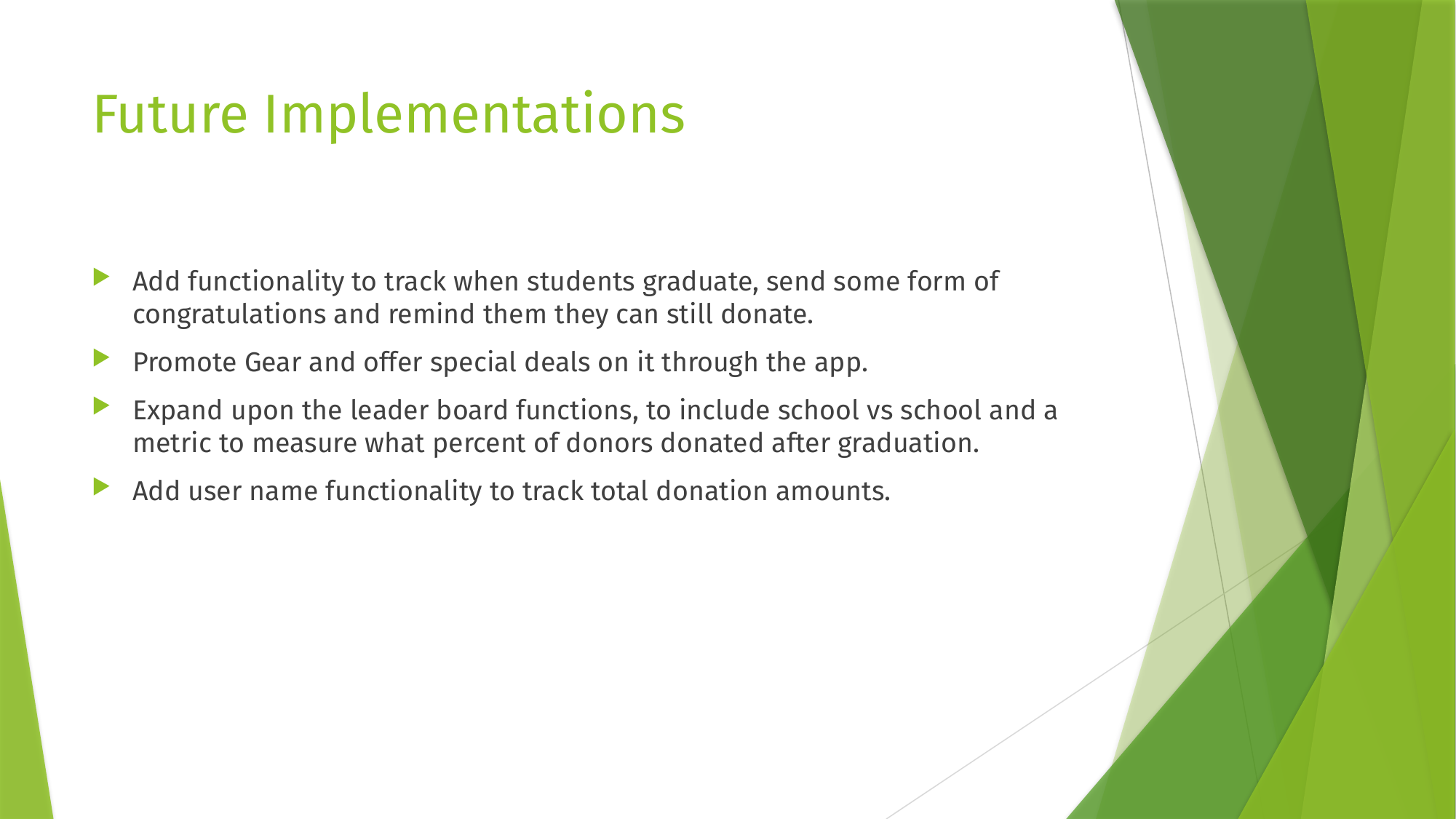

# Future Implementations
Add functionality to track when students graduate, send some form of congratulations and remind them they can still donate.
Promote Gear and offer special deals on it through the app.
Expand upon the leader board functions, to include school vs school and a metric to measure what percent of donors donated after graduation.
Add user name functionality to track total donation amounts.